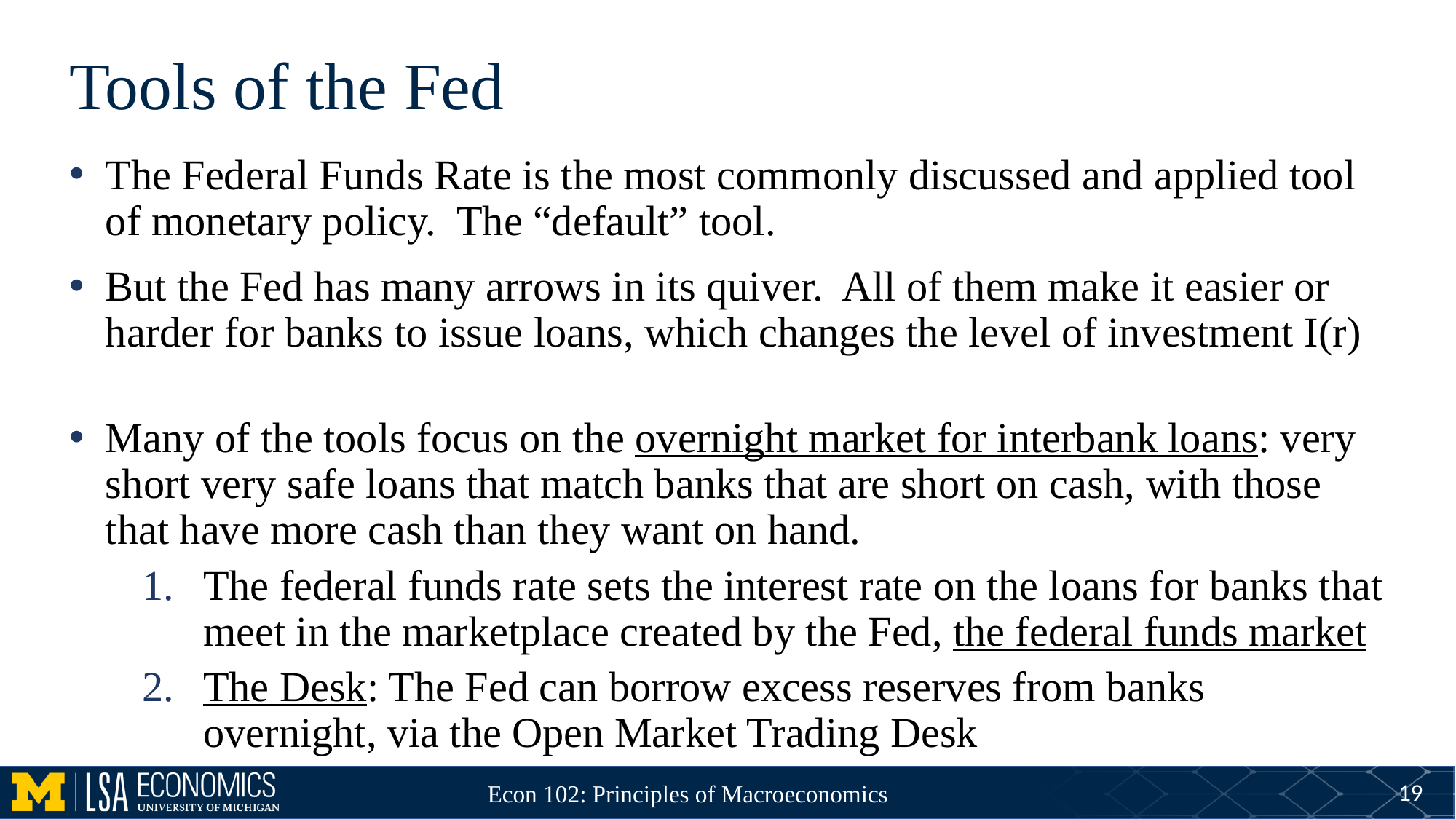

# Tools of the Fed
The Federal Funds Rate is the most commonly discussed and applied tool of monetary policy.  The “default” tool.
But the Fed has many arrows in its quiver.  All of them make it easier or harder for banks to issue loans, which changes the level of investment I(r)

Many of the tools focus on the overnight market for interbank loans: very short very safe loans that match banks that are short on cash, with those that have more cash than they want on hand.
The federal funds rate sets the interest rate on the loans for banks that meet in the marketplace created by the Fed, the federal funds market
The Desk: The Fed can borrow excess reserves from banks overnight, via the Open Market Trading Desk
19
Econ 102: Principles of Macroeconomics